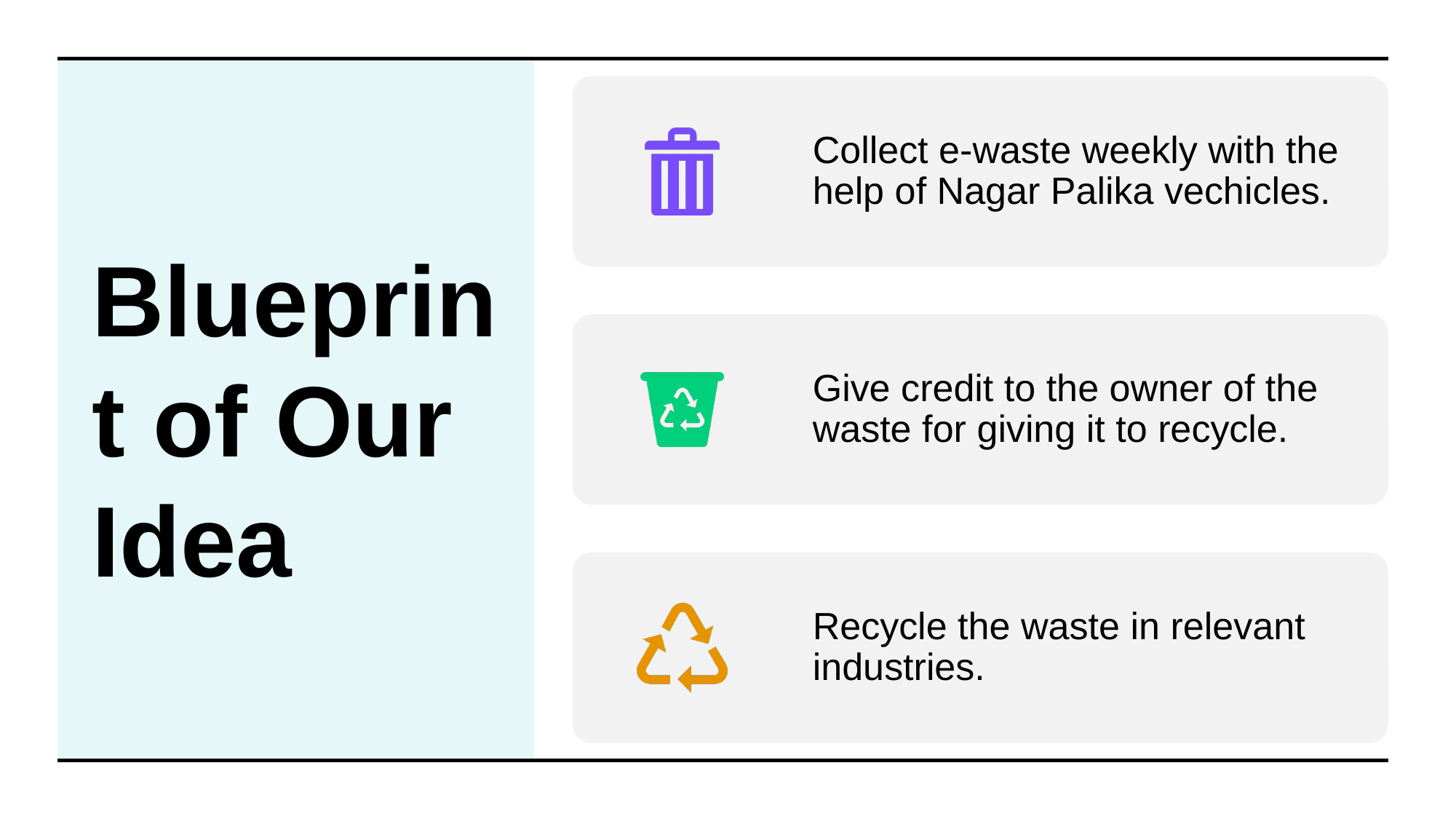

Collect e-waste weekly with the help of Nagar Palika vechicles.
Give credit to the owner of the waste for giving it to recycle.
Recycle the waste in relevant industries.
Blueprint of Our Idea